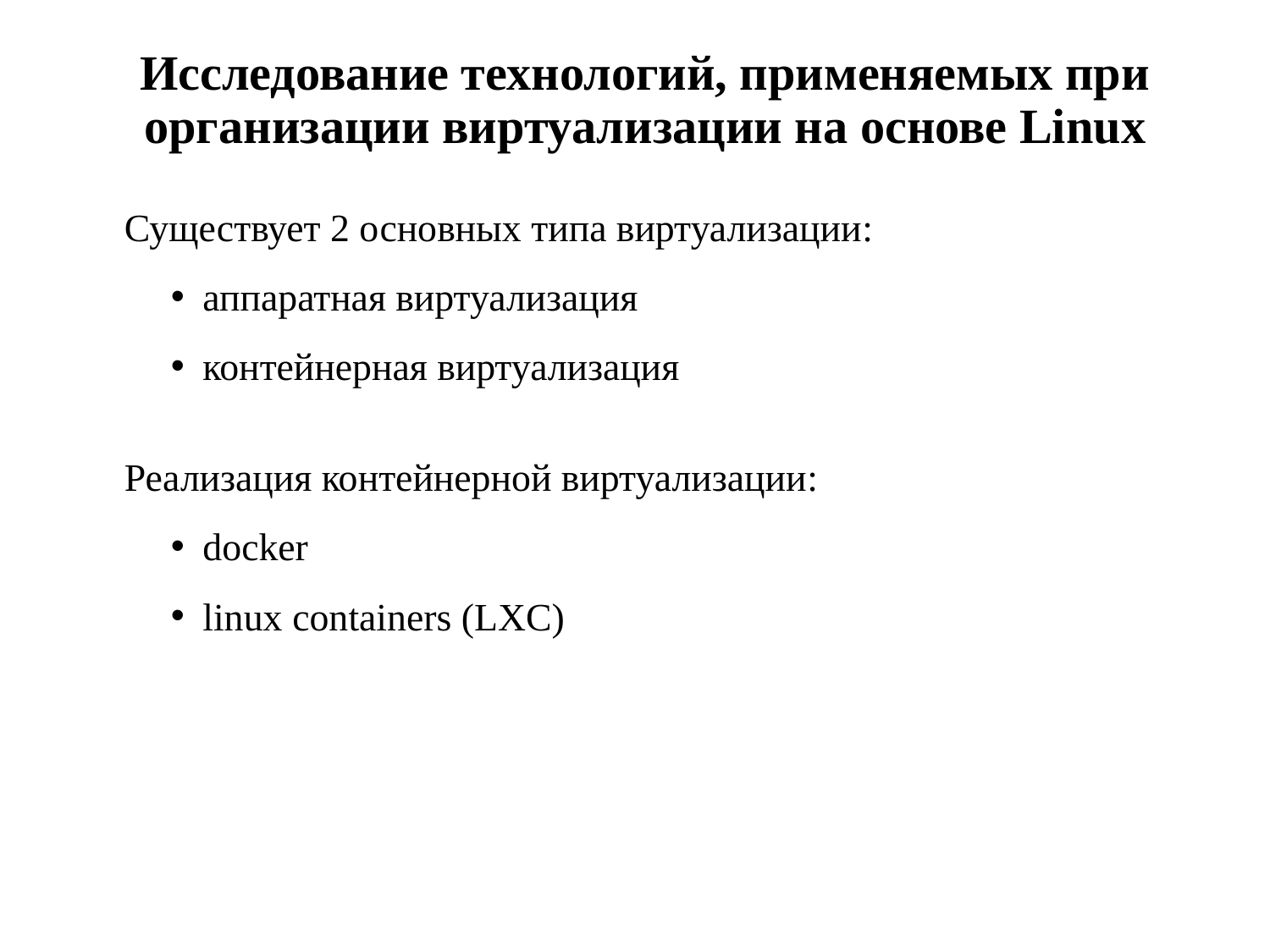

# Исследование технологий, применяемых при организации виртуализации на основе Linux
     Существует 2 основных типа виртуализации:
аппаратная виртуализация
контейнерная виртуализация
     Реализация контейнерной виртуализации:
docker
linux containers (LXC)